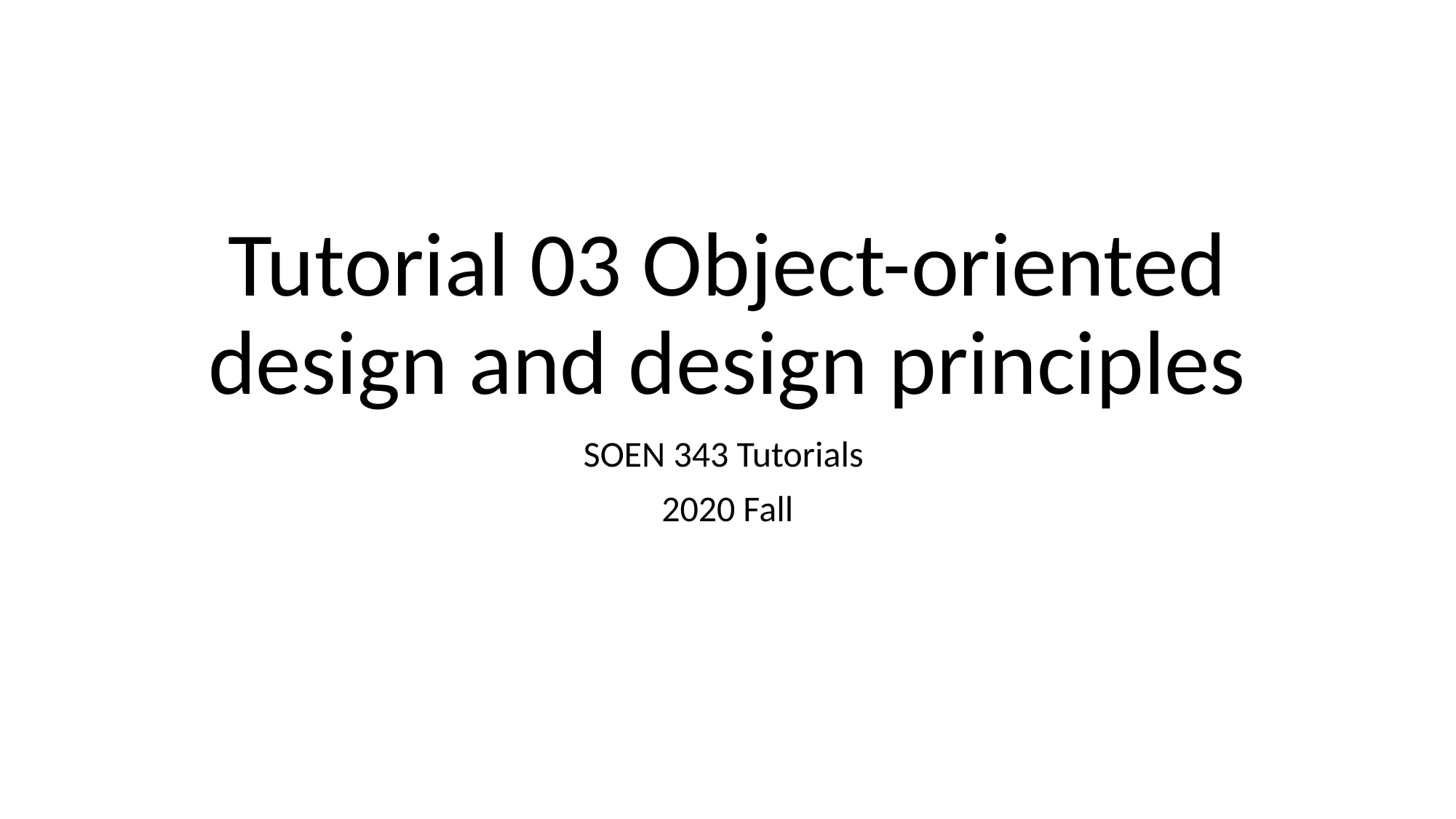

# Tutorial 03 Object-oriented design and design principles
SOEN 343 Tutorials
2020 Fall